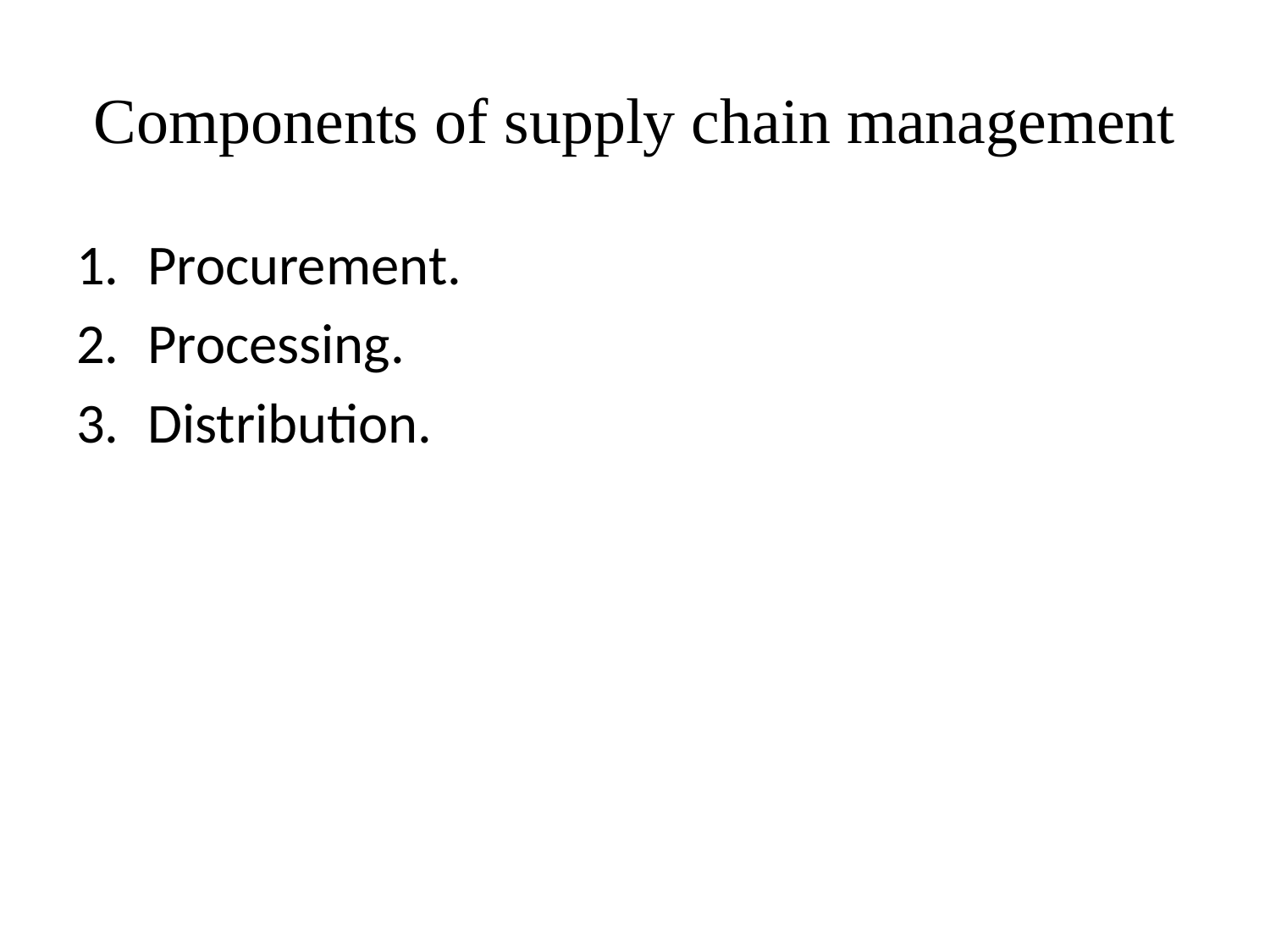

# Components of supply chain management
Procurement.
Processing.
Distribution.